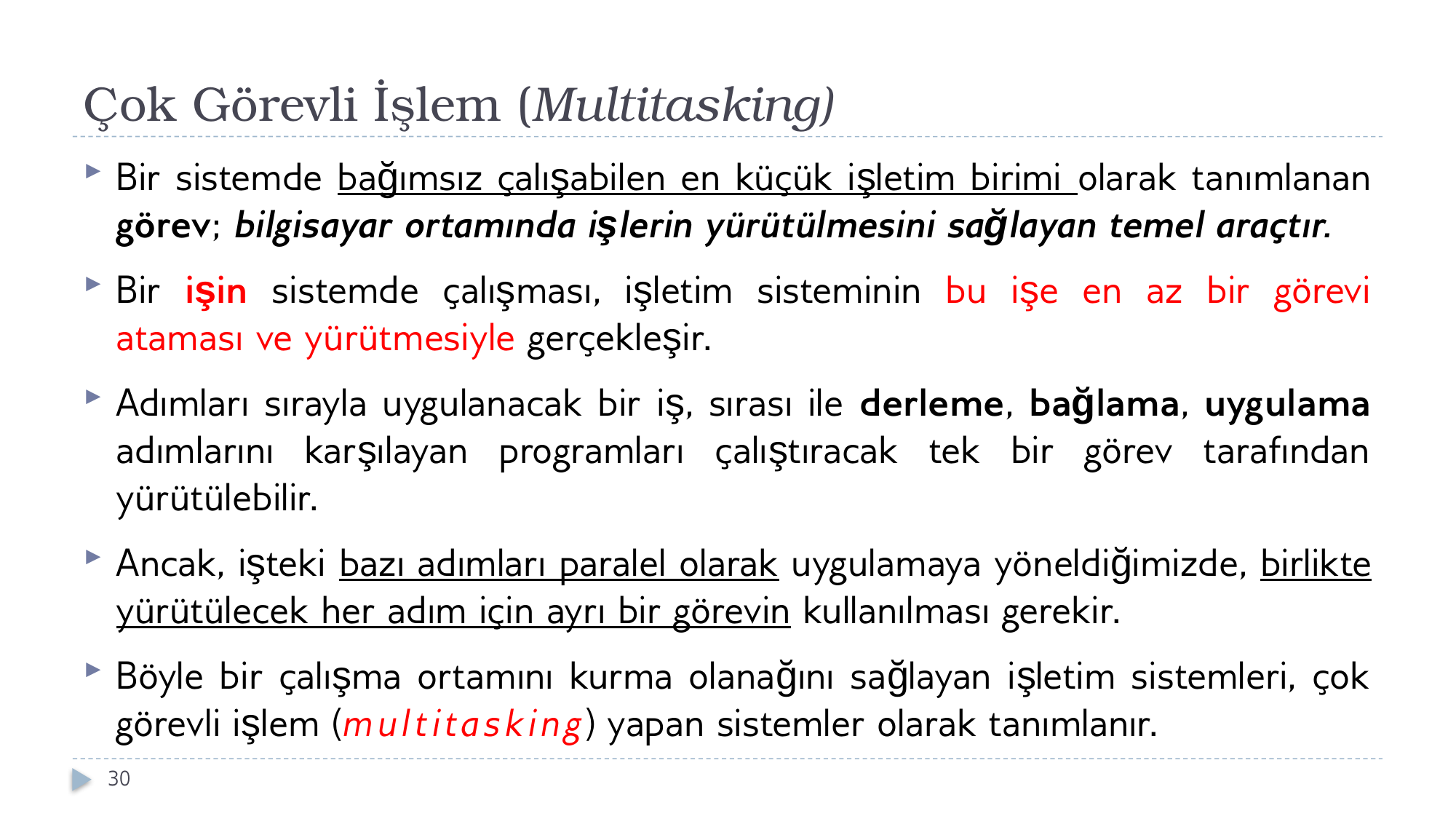

# Çok Görevli İşlem (Multitasking)
Bir sistemde bağımsız çalışabilen en küçük işletim birimi olarak tanımlanan görev; bil­gisayar ortamında işlerin yürütülmesini sağlayan temel araçtır.
Bir işin sistemde çalış­ması, işletim sisteminin bu işe en az bir görevi ataması ve yürütmesiyle gerçekleşir.
Adımları sırayla uygulanacak bir iş, sırası ile derleme, bağlama, uygulama adımlarını karşılayan programları çalıştıracak tek bir görev tarafından yürütülebilir.
Ancak, işteki bazı adımları paralel olarak uygulamaya yöneldiğimizde, birlikte yürütülecek her adım için ayrı bir görevin kullanılması gerekir.
Böyle bir çalışma ortamını kurma olanağını sağlayan işletim sistemleri, çok görevli işlem (multitasking) yapan sistemler olarak tanımlanır.
30